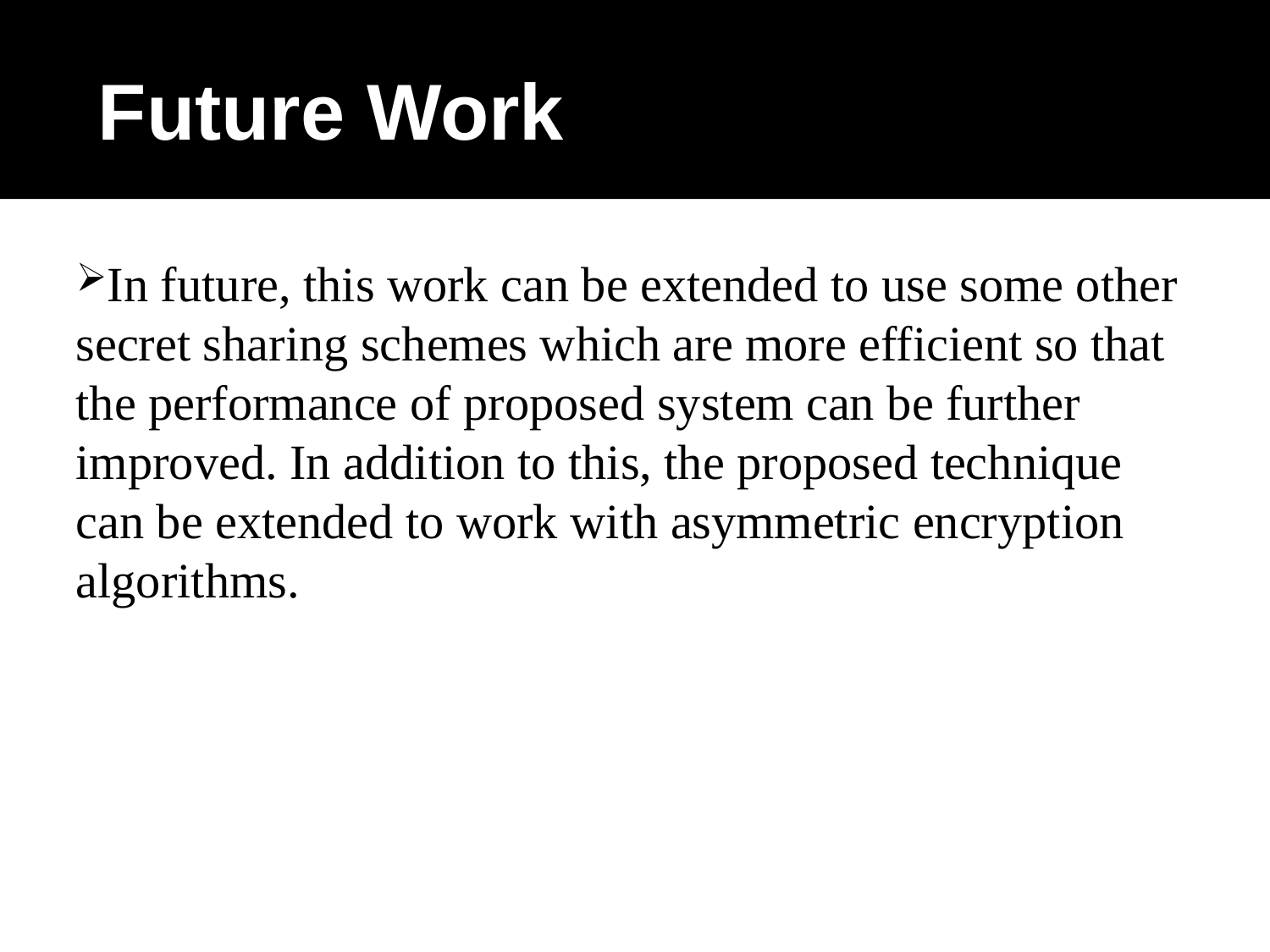

Future Work
In future, this work can be extended to use some other secret sharing schemes which are more efficient so that the performance of proposed system can be further improved. In addition to this, the proposed technique can be extended to work with asymmetric encryption algorithms.